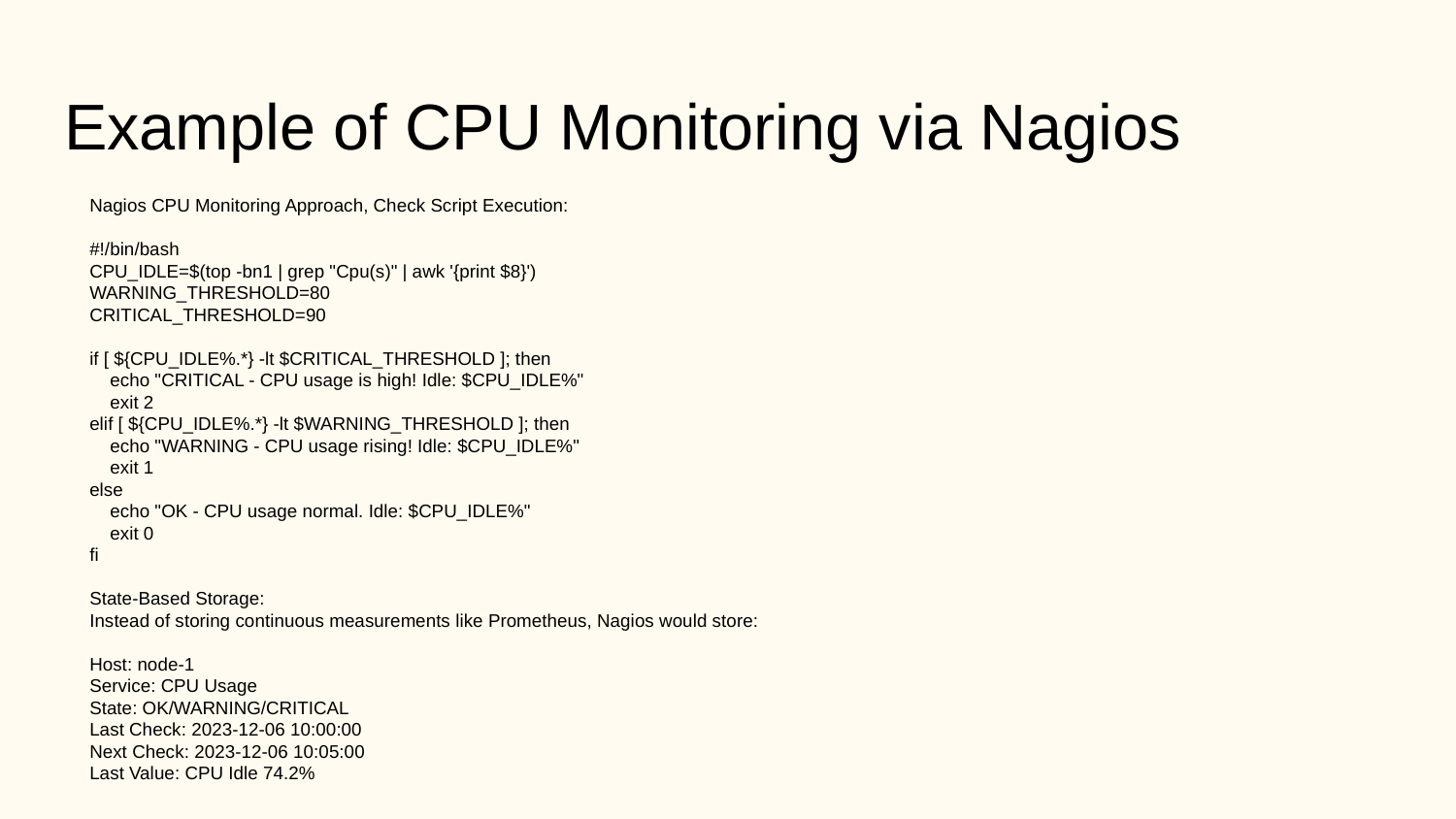

# Example of CPU Monitoring via Nagios
Nagios CPU Monitoring Approach, Check Script Execution:

#!/bin/bash
CPU_IDLE=$(top -bn1 | grep "Cpu(s)" | awk '{print $8}')
WARNING_THRESHOLD=80
CRITICAL_THRESHOLD=90

if [ ${CPU_IDLE%.*} -lt $CRITICAL_THRESHOLD ]; then
    echo "CRITICAL - CPU usage is high! Idle: $CPU_IDLE%"
    exit 2
elif [ ${CPU_IDLE%.*} -lt $WARNING_THRESHOLD ]; then
    echo "WARNING - CPU usage rising! Idle: $CPU_IDLE%"
    exit 1
else
    echo "OK - CPU usage normal. Idle: $CPU_IDLE%"
    exit 0
fi

State-Based Storage:
Instead of storing continuous measurements like Prometheus, Nagios would store:

Host: node-1
Service: CPU Usage
State: OK/WARNING/CRITICAL
Last Check: 2023-12-06 10:00:00
Next Check: 2023-12-06 10:05:00
Last Value: CPU Idle 74.2%